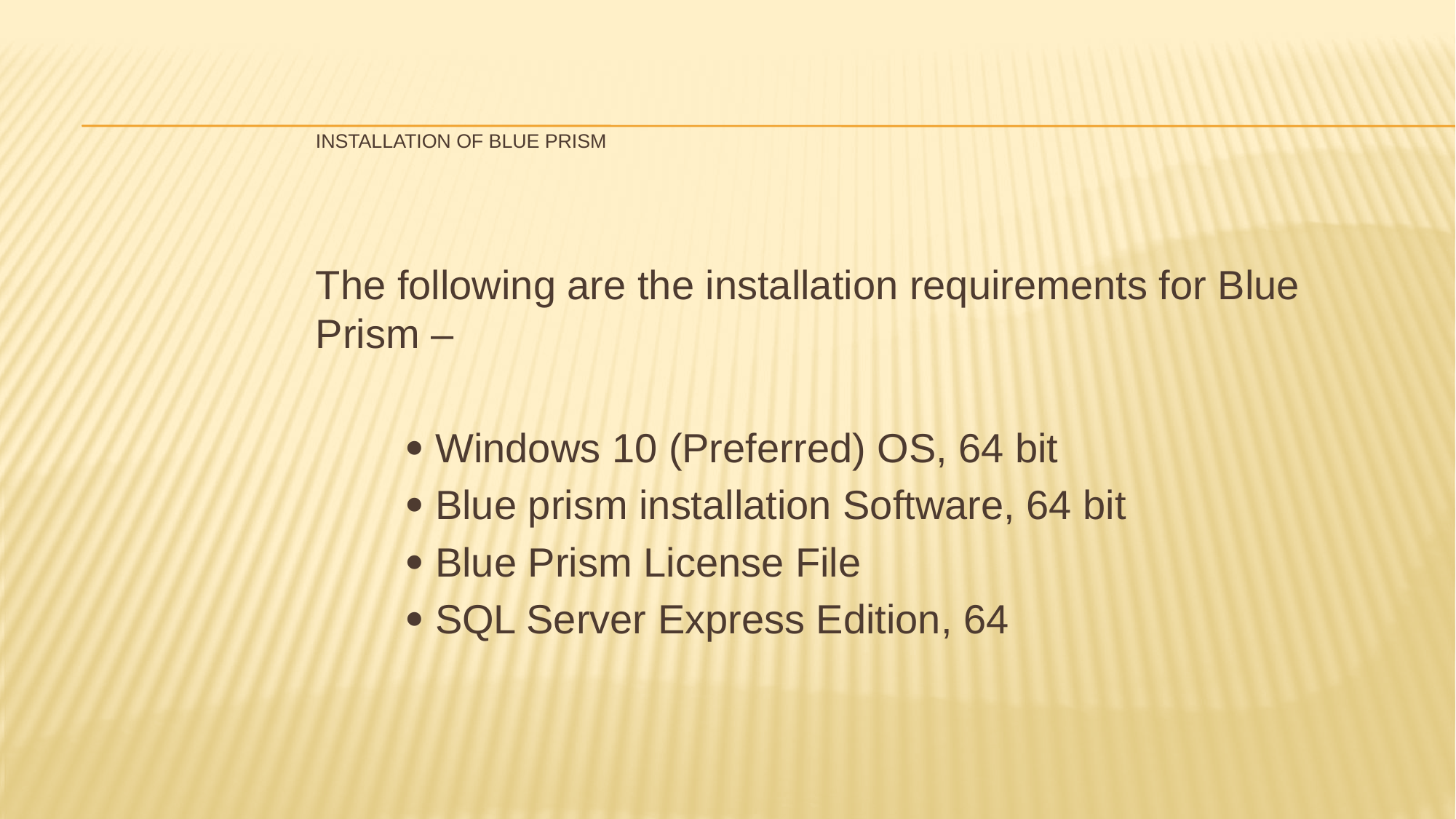

# Installation of Blue Prism

The following are the installation requirements for Blue Prism –

	• Windows 10 (Preferred) OS, 64 bit
	• Blue prism installation Software, 64 bit
	• Blue Prism License File
	• SQL Server Express Edition, 64